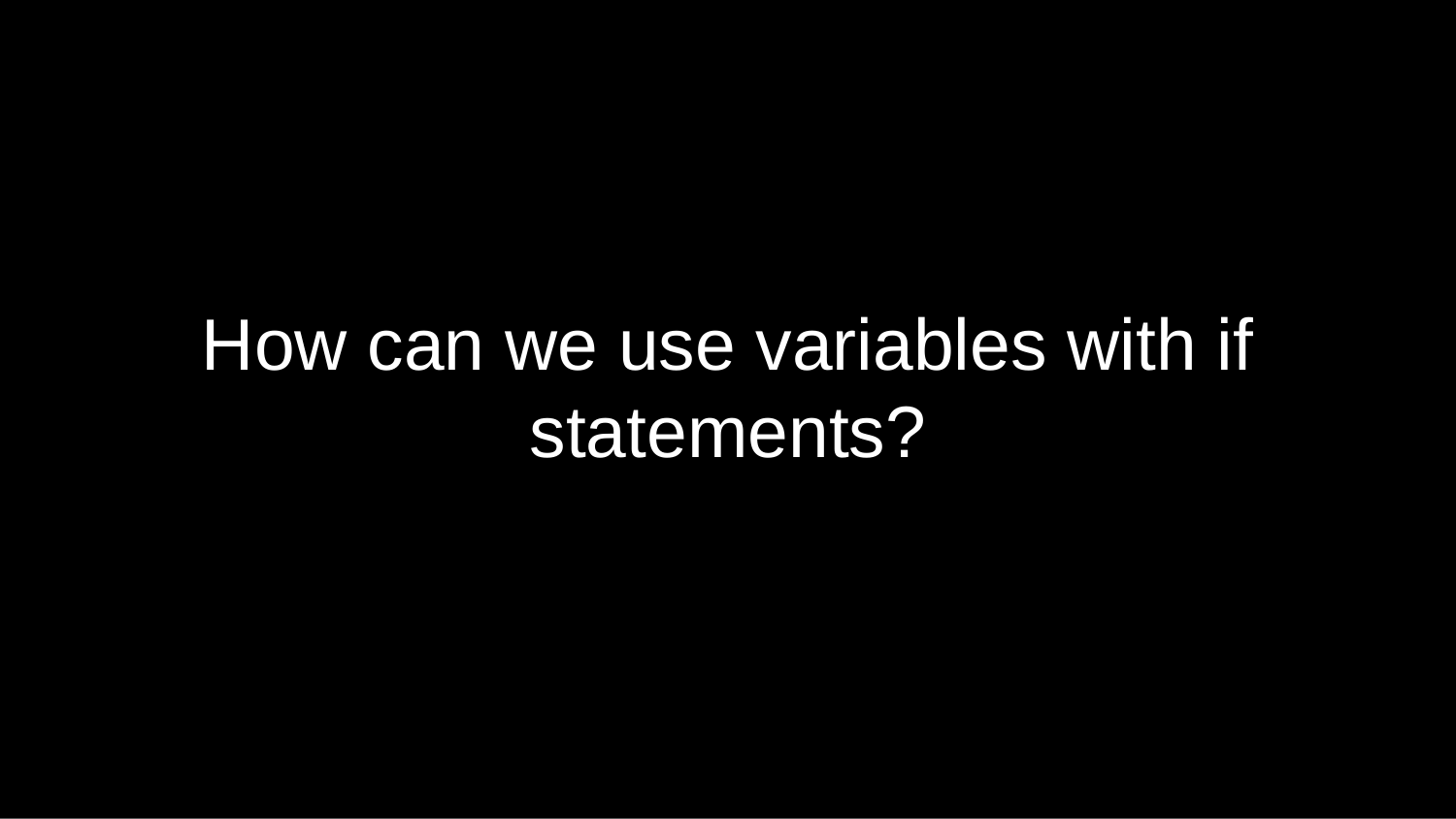

# How can we use variables with if statements?